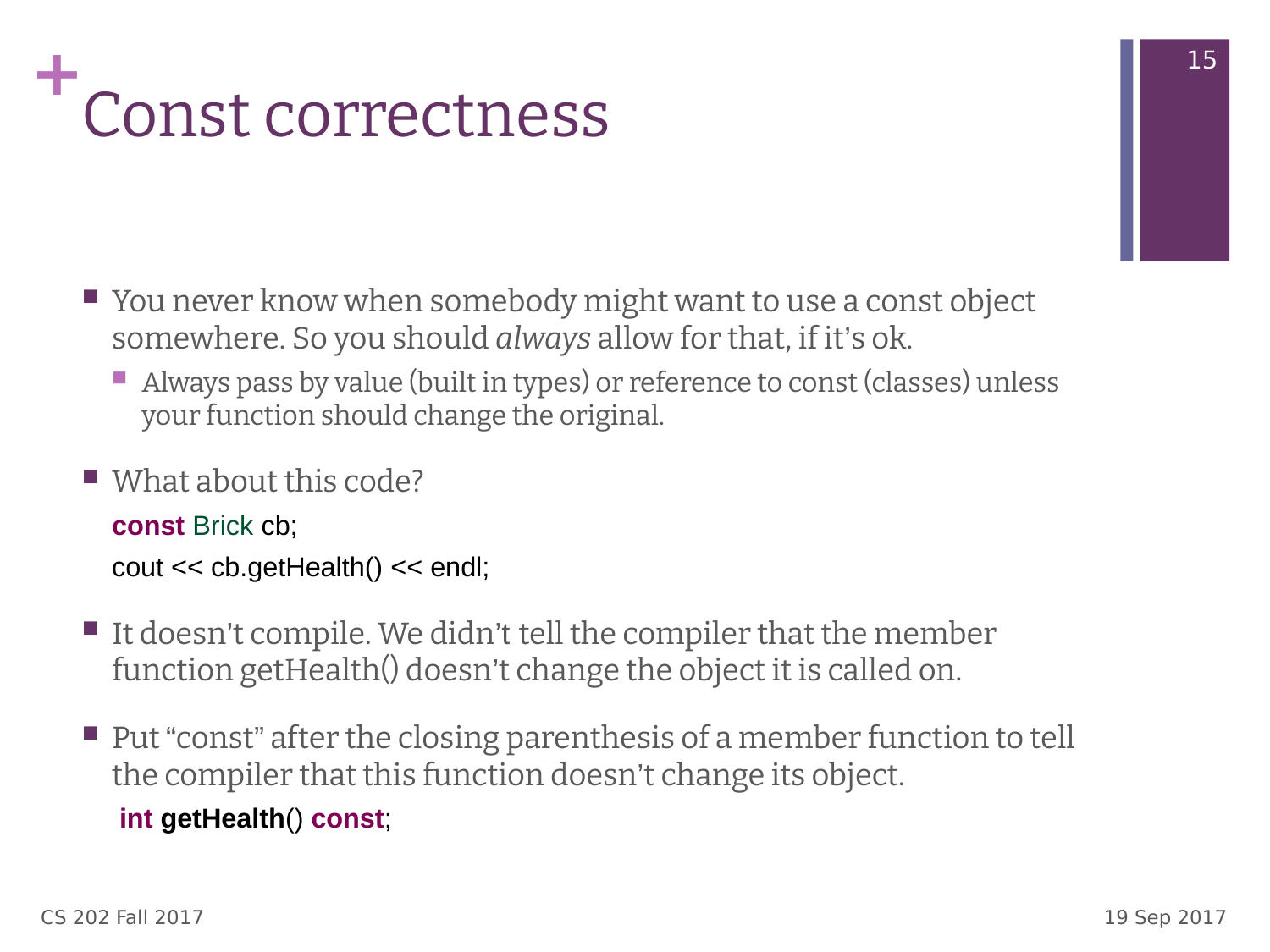

15
# Const correctness
You never know when somebody might want to use a const object somewhere. So you should always allow for that, if it’s ok.
Always pass by value (built in types) or reference to const (classes) unless your function should change the original.
What about this code?
const Brick cb;
cout << cb.getHealth() << endl;
It doesn’t compile. We didn’t tell the compiler that the member function getHealth() doesn’t change the object it is called on.
Put “const” after the closing parenthesis of a member function to tell the compiler that this function doesn’t change its object.
 int getHealth() const;

CS 202 Fall 2017
19 Sep 2017